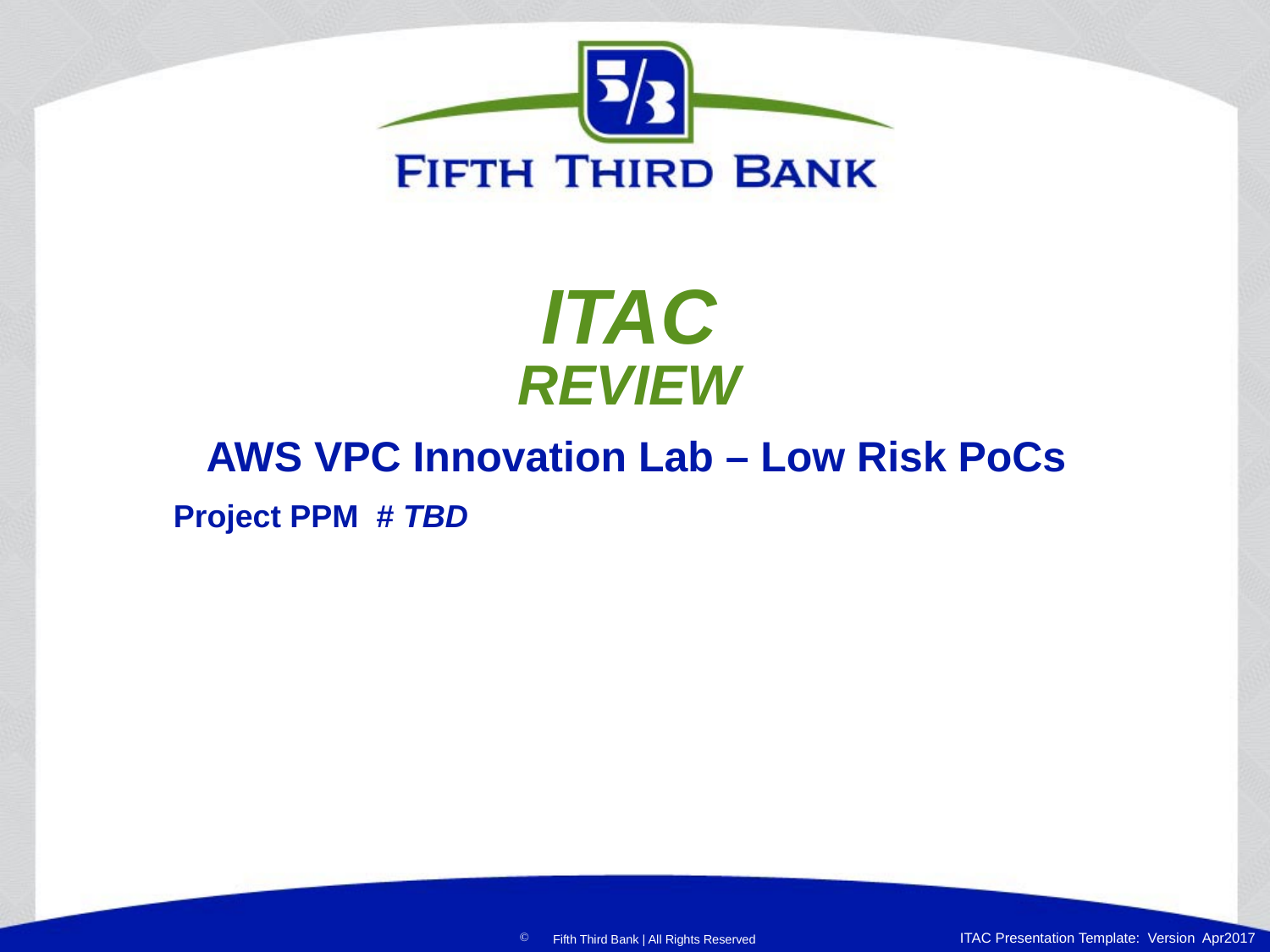

# ITAC REVIEW
AWS VPC Innovation Lab – Low Risk PoCs
Project PPM  # TBD
ITAC Presentation Template:  Version  Apr2017